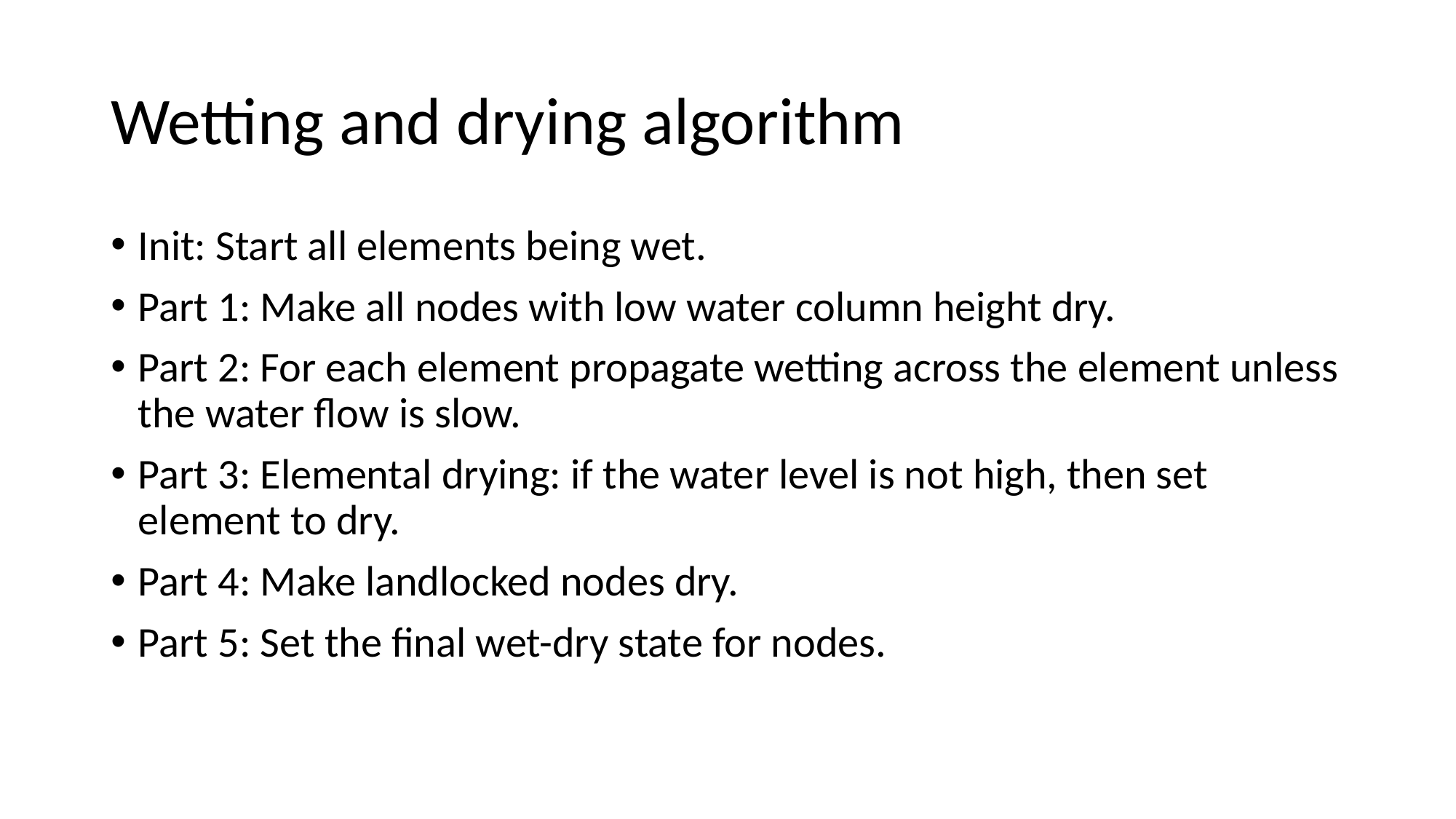

# Wetting and drying algorithm
Init: Start all elements being wet.
Part 1: Make all nodes with low water column height dry.
Part 2: For each element propagate wetting across the element unless the water flow is slow.
Part 3: Elemental drying: if the water level is not high, then set element to dry.
Part 4: Make landlocked nodes dry.
Part 5: Set the final wet-dry state for nodes.